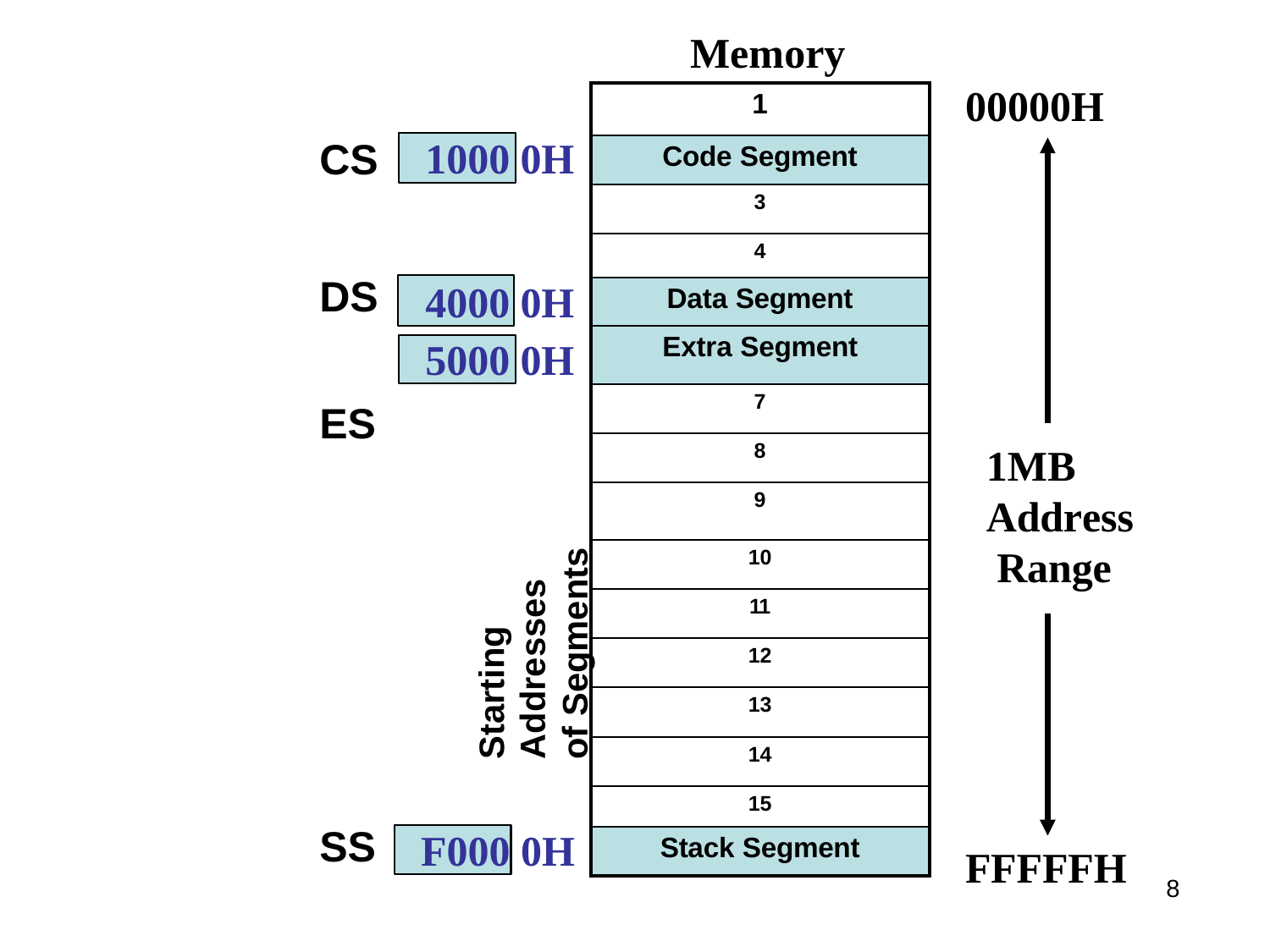

# Memory
00000H
| 1 |
| --- |
| Code Segment |
| 3 |
| 4 |
| Data Segment |
| Extra Segment |
| 7 |
| 8 |
| 9 |
| 10 |
| 11 |
| 12 |
| 13 |
| 14 |
| 15 |
| Stack Segment |
0H
CS
1000

DS  ES
0H
0H
4000
5000
Starting Addresses
of Segments
1MB
Address  Range

SS
0H
F000
FFFFFH
8